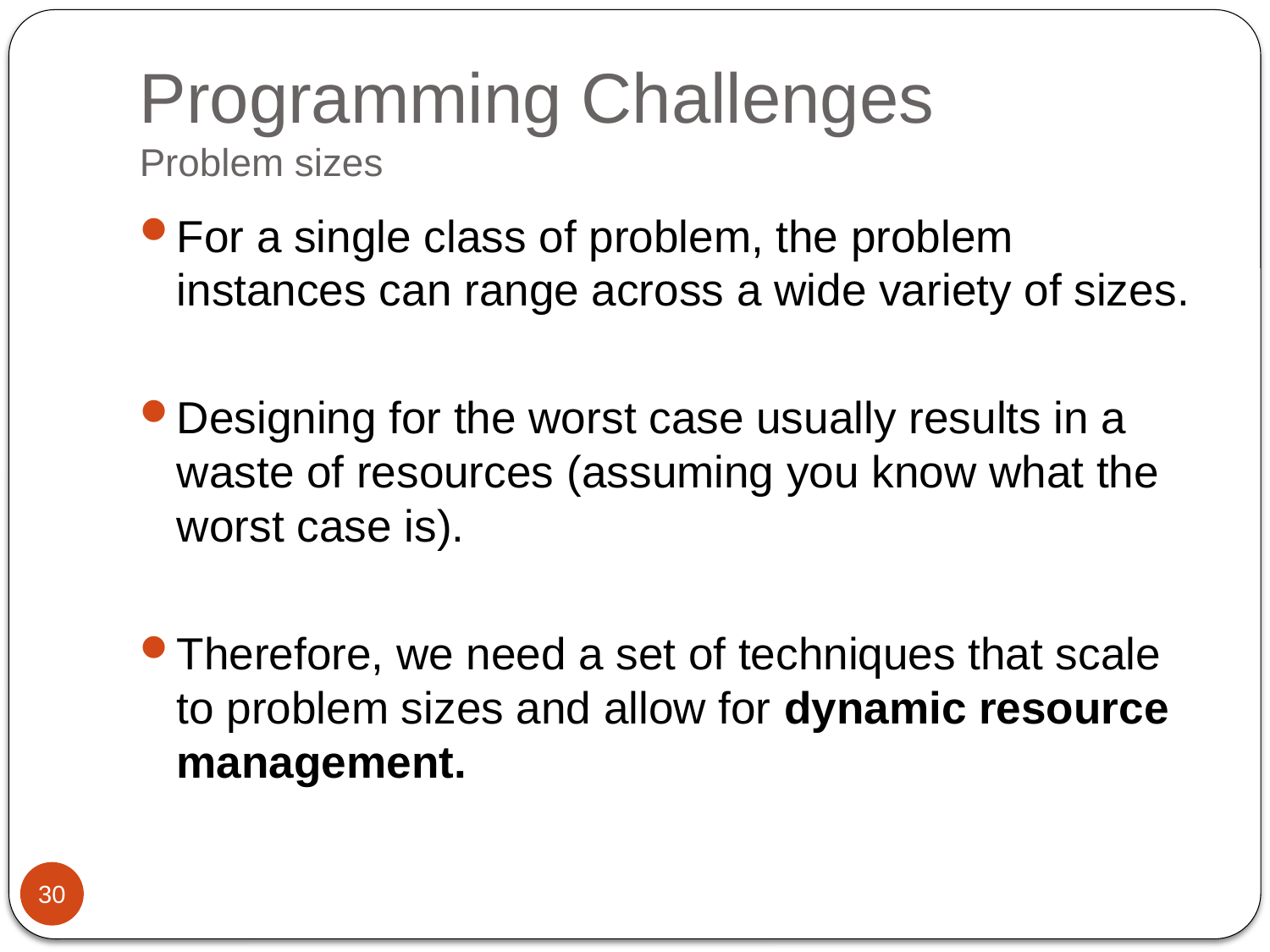

# Programming Challenges Problem sizes
For a single class of problem, the problem instances can range across a wide variety of sizes.

Designing for the worst case usually results in a waste of resources (assuming you know what the worst case is).

Therefore, we need a set of techniques that scale to problem sizes and allow for dynamic resource management.
30